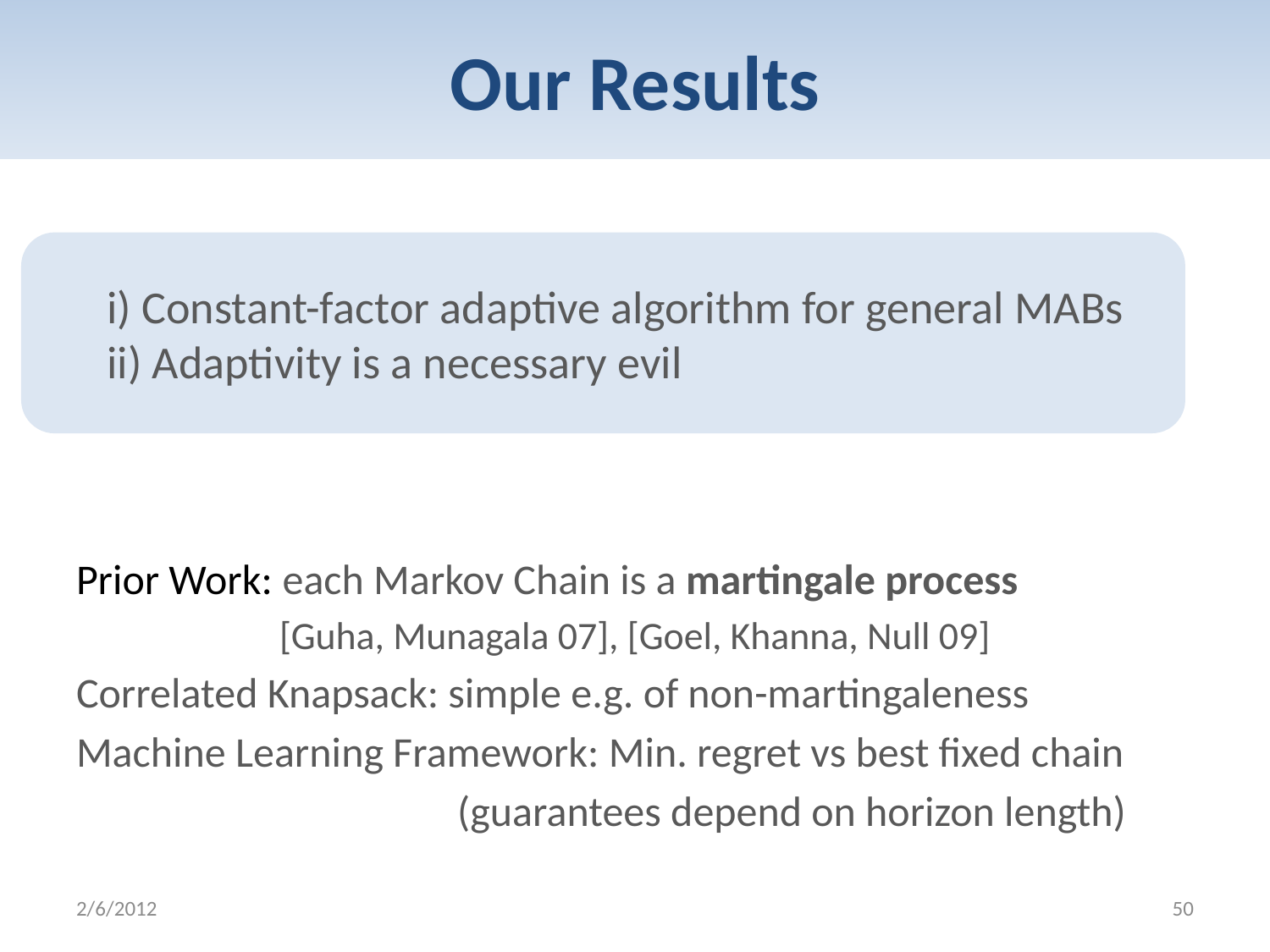

# Our Results
i) Constant-factor adaptive algorithm for general MABs
ii) Adaptivity is a necessary evil
Prior Work: each Markov Chain is a martingale process
[Guha, Munagala 07], [Goel, Khanna, Null 09]
Correlated Knapsack: simple e.g. of non-martingaleness
Machine Learning Framework: Min. regret vs best fixed chain
			(guarantees depend on horizon length)
2/6/2012
50